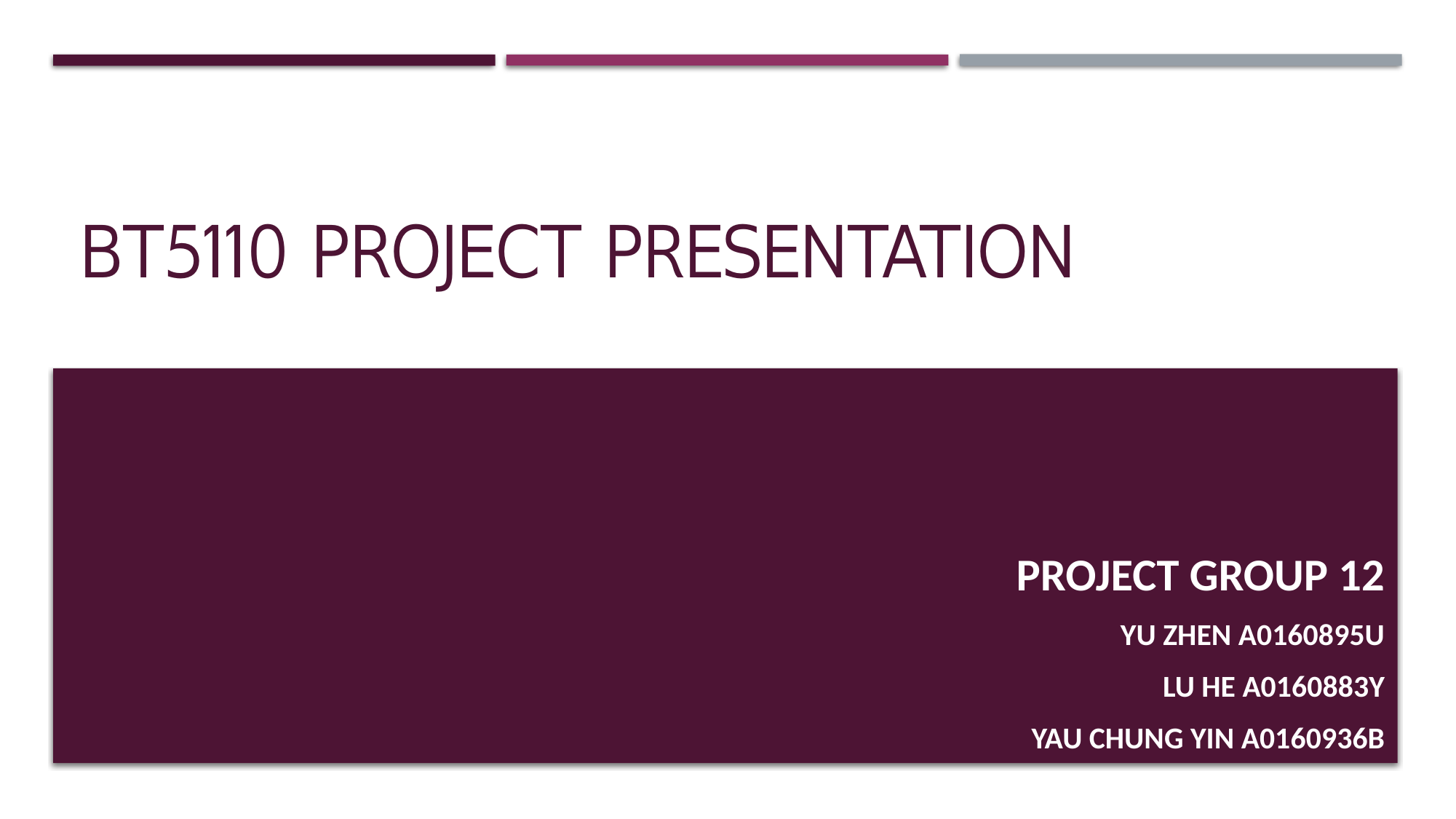

# BT5110 Project Presentation
Project Group 12
YU Zhen A0160895U
Lu HE A0160883Y
YAU Chung Yin A0160936B